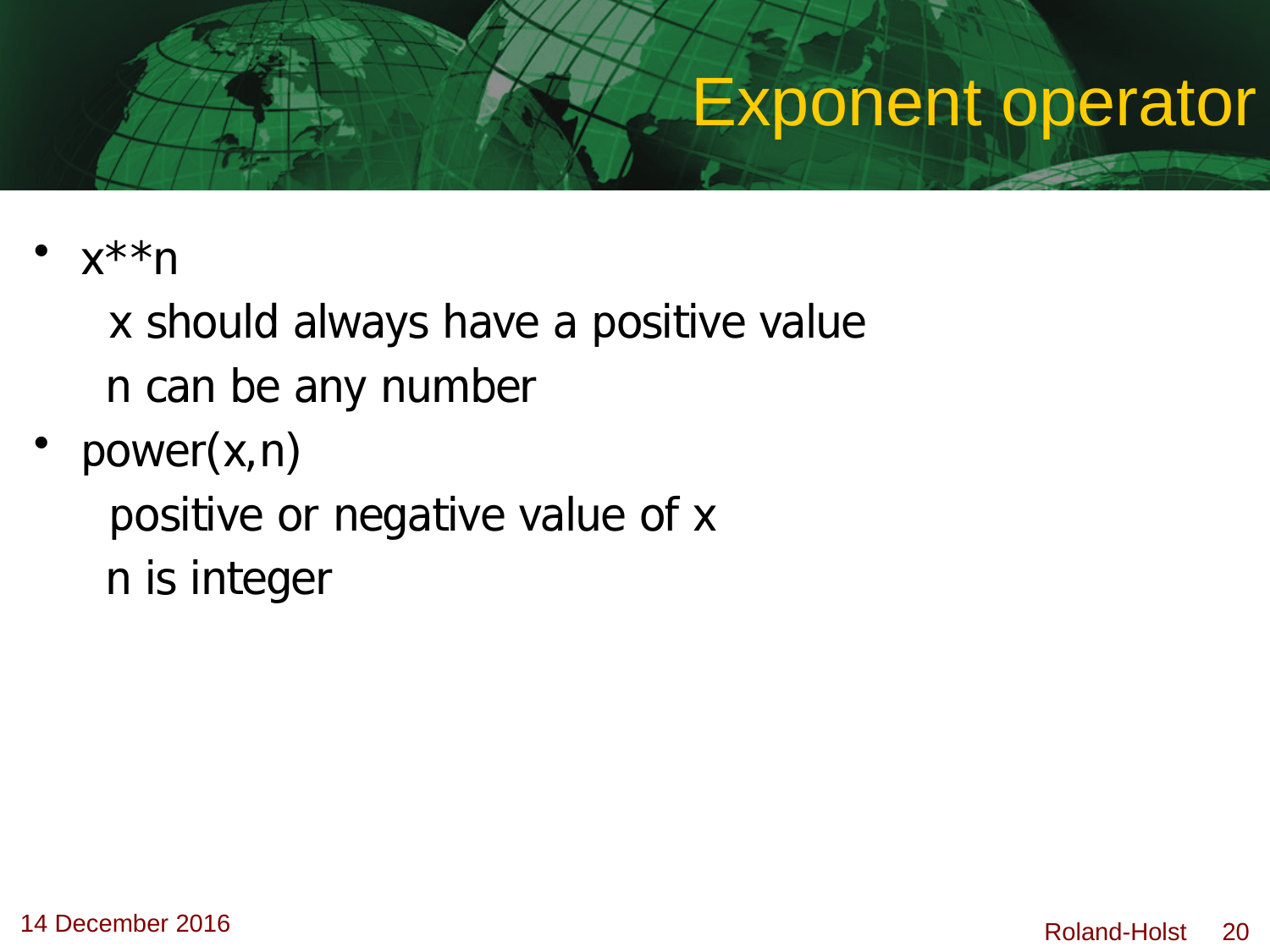

# Exponent operator
x**n
	  x should always have a positive value
     n can be any number
power(x,n)
	  positive or negative value of x
     n is integer